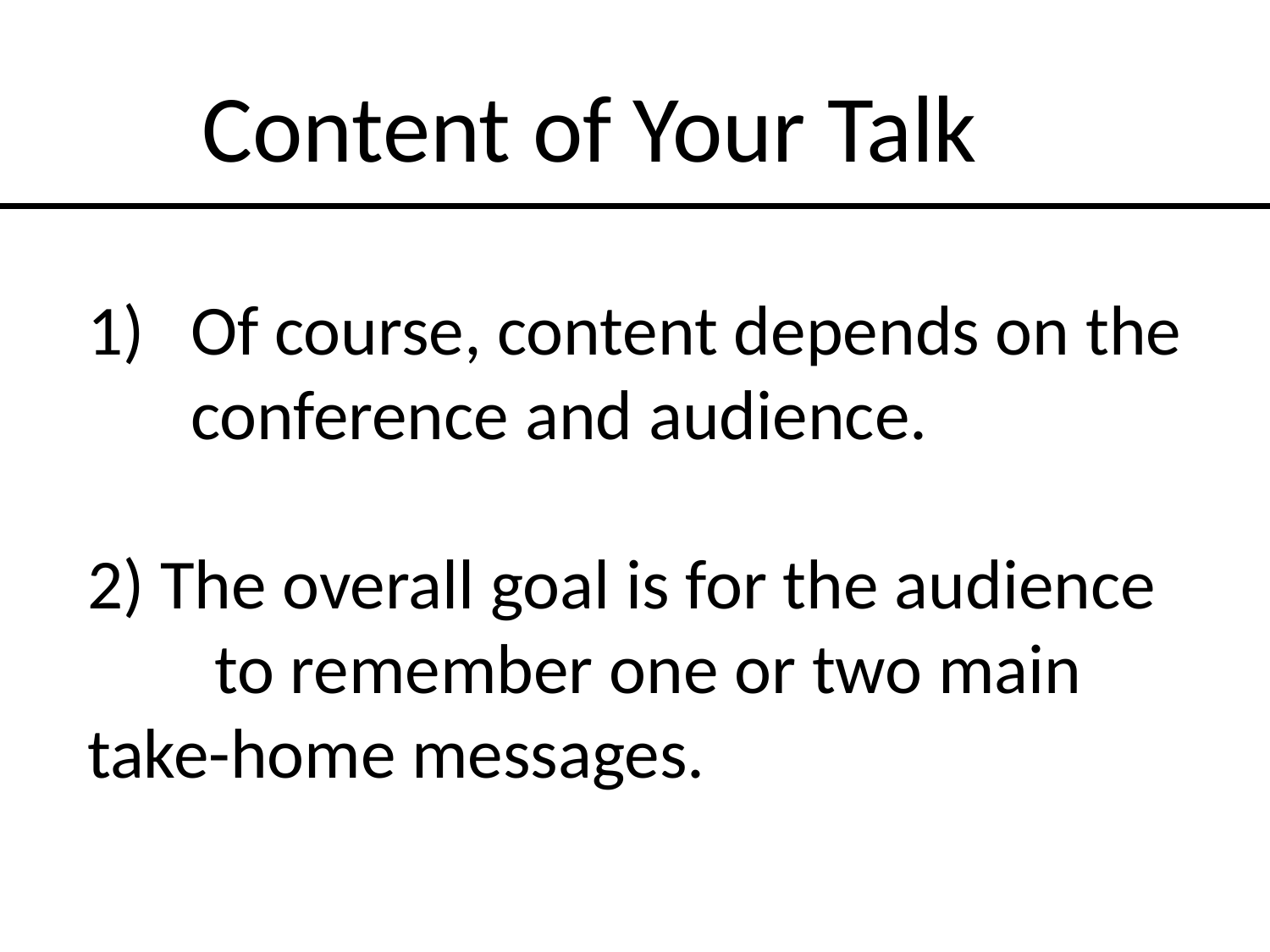

Content of Your Talk
Of course, content depends on the conference and audience.

2) The overall goal is for the audience 	to remember one or two main 	take-home messages.